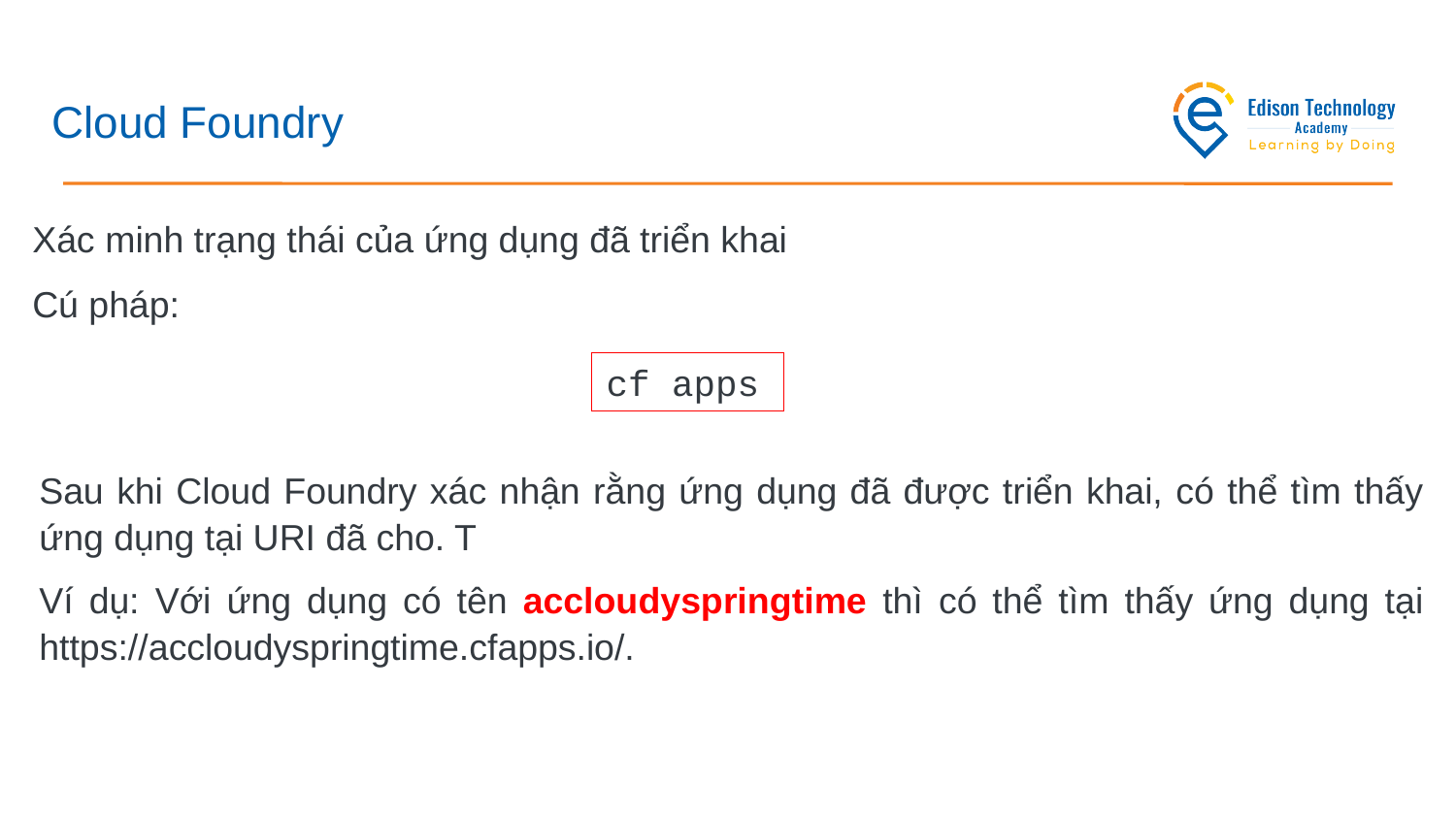

# Cloud Foundry
Xác minh trạng thái của ứng dụng đã triển khai
Cú pháp:
cf apps
Sau khi Cloud Foundry xác nhận rằng ứng dụng đã được triển khai, có thể tìm thấy ứng dụng tại URI đã cho. T
Ví dụ: Với ứng dụng có tên accloudyspringtime thì có thể tìm thấy ứng dụng tại https://accloudyspringtime.cfapps.io/.